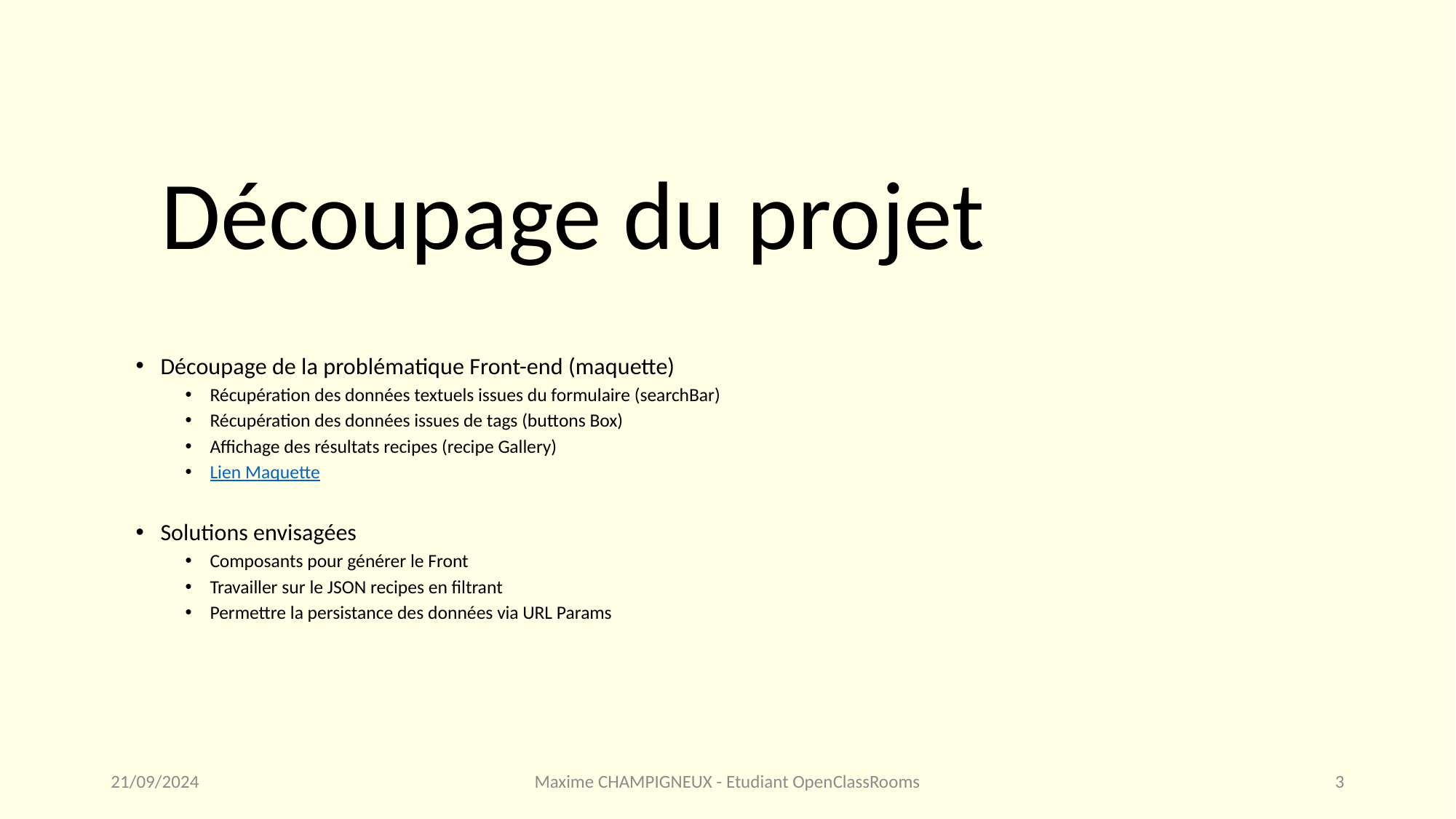

# Découpage du projet
Découpage de la problématique Front-end (maquette)
Récupération des données textuels issues du formulaire (searchBar)
Récupération des données issues de tags (buttons Box)
Affichage des résultats recipes (recipe Gallery)
Lien Maquette

Solutions envisagées
Composants pour générer le Front
Travailler sur le JSON recipes en filtrant
Permettre la persistance des données via URL Params
21/09/2024
Maxime CHAMPIGNEUX - Etudiant OpenClassRooms
3